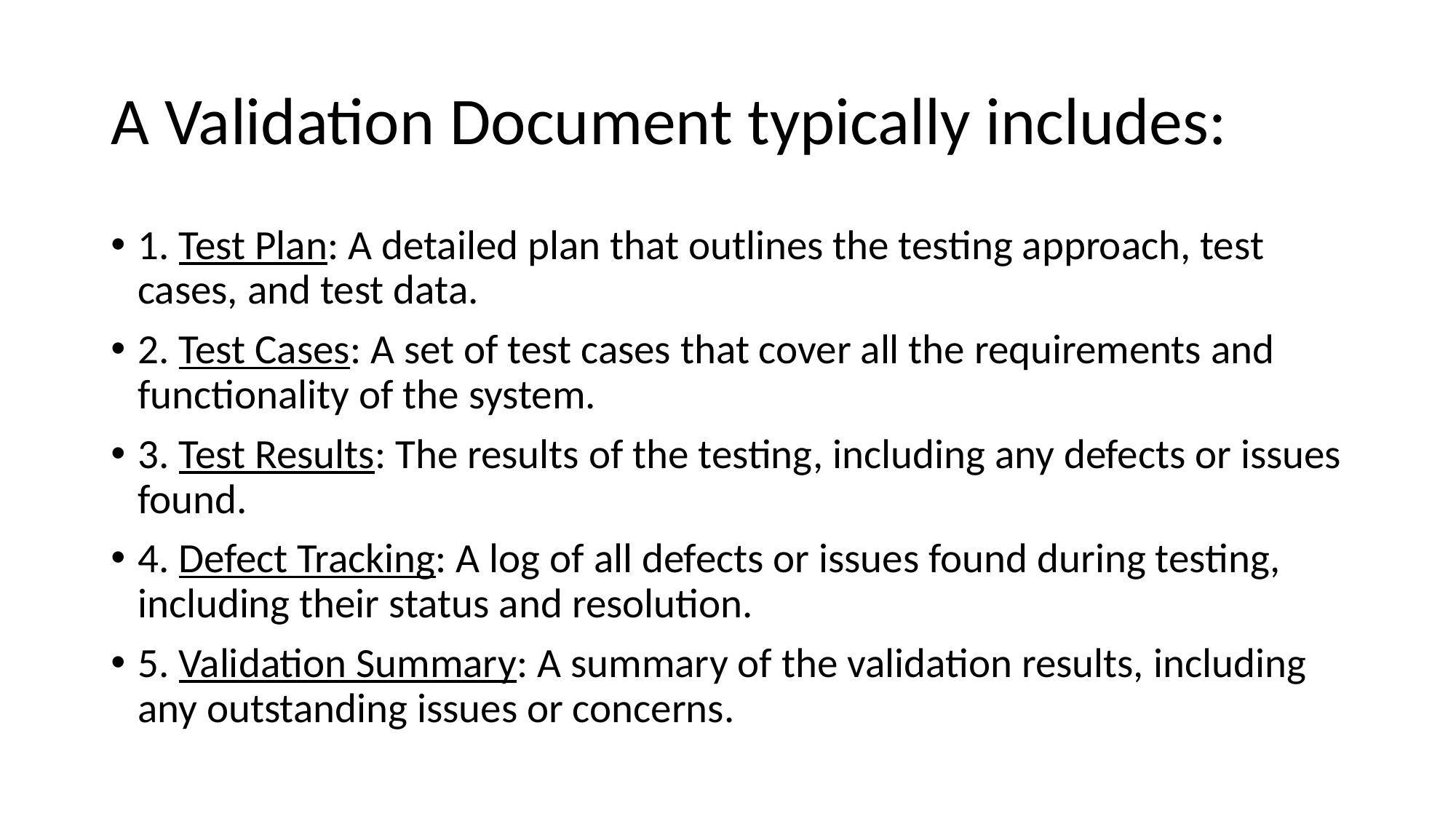

# A Validation Document typically includes:
1. Test Plan: A detailed plan that outlines the testing approach, test cases, and test data.
2. Test Cases: A set of test cases that cover all the requirements and functionality of the system.
3. Test Results: The results of the testing, including any defects or issues found.
4. Defect Tracking: A log of all defects or issues found during testing, including their status and resolution.
5. Validation Summary: A summary of the validation results, including any outstanding issues or concerns.